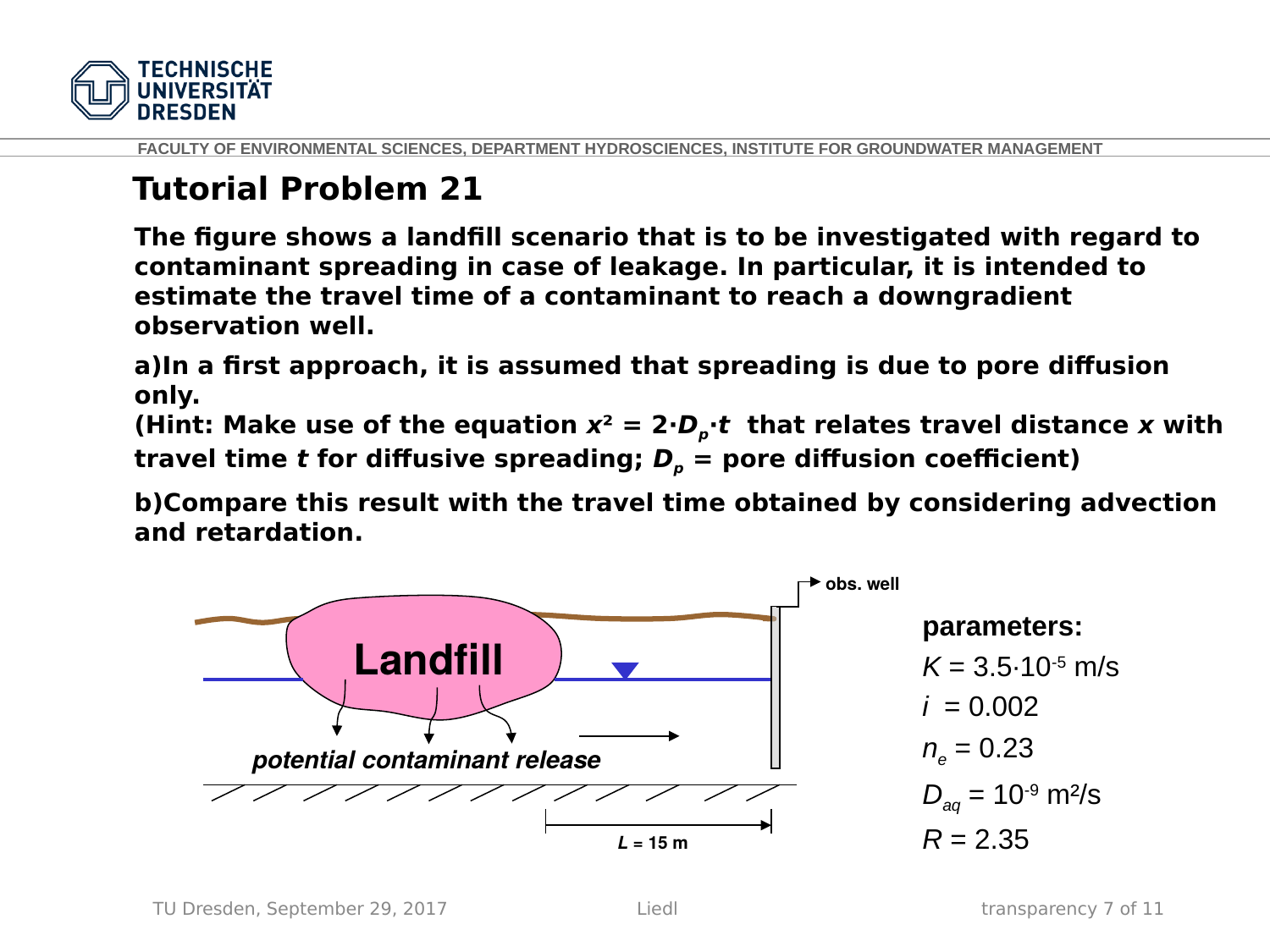

Tutorial Problem 21
The figure shows a landfill scenario that is to be investigated with regard to contaminant spreading in case of leakage. In particular, it is intended to estimate the travel time of a contaminant to reach a downgradient observation well.
In a first approach, it is assumed that spreading is due to pore diffusion only.                                                                                                                      (Hint: Make use of the equation x² = 2∙Dp∙t  that relates travel distance x with travel time t for diffusive spreading; Dp = pore diffusion coefficient)
Compare this result with the travel time obtained by considering advection and retardation.
obs. well

Landfill

potential contaminant release
L = 15 m
parameters:
K = 3.5∙10-5 m/s
i  = 0.002
ne = 0.23
Daq = 10-9 m²/s
R = 2.35